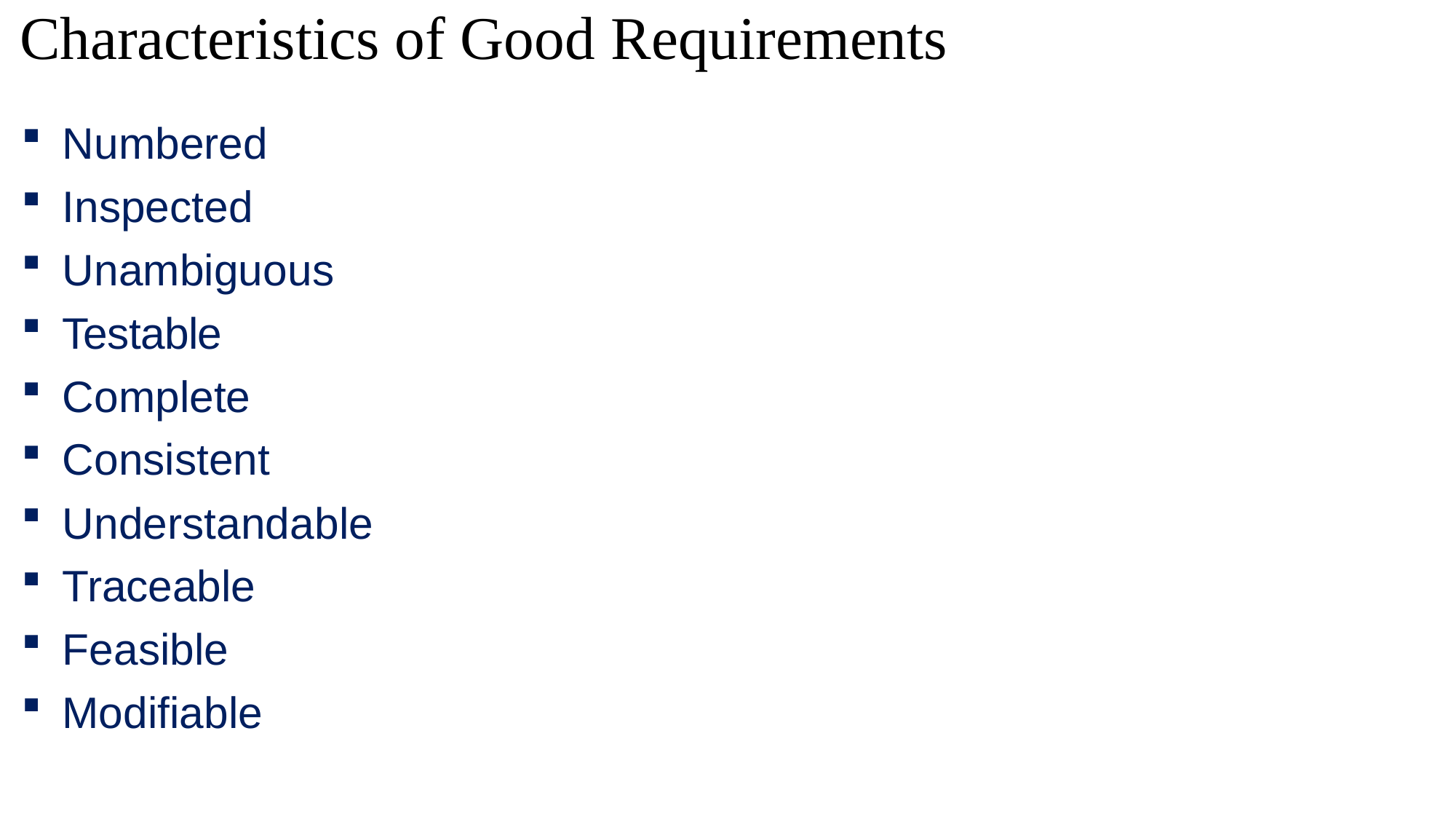

# Characteristics of Good Requirements
Numbered
Inspected
Unambiguous
Testable
Complete
Consistent
Understandable
Traceable
Feasible
Modifiable